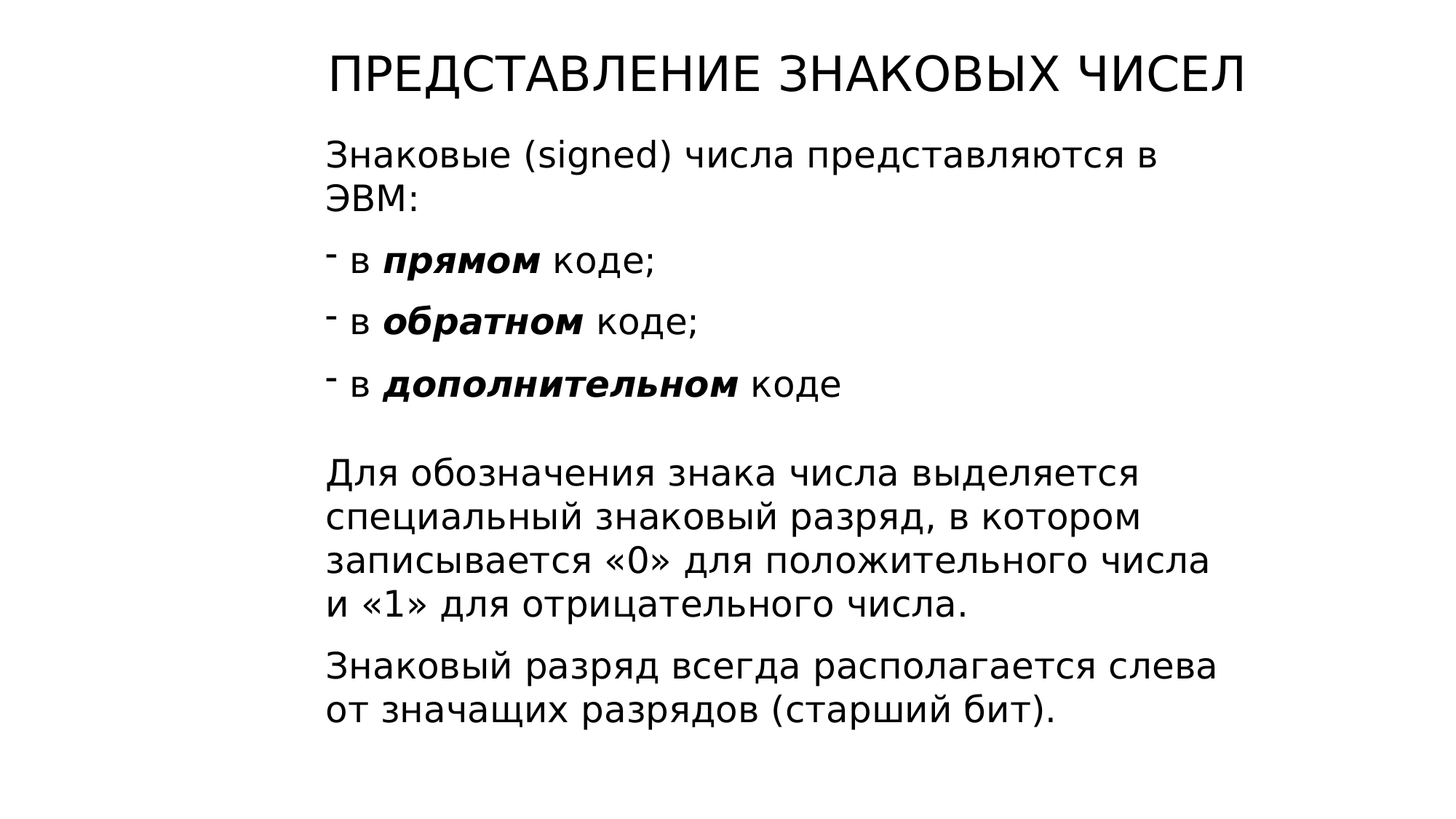

# ПРЕДСТАВЛЕНИЕ ЗНАКОВЫХ ЧИСЕЛ
Знаковые (signed) числа представляются в ЭВМ:
 в прямом коде;
 в обратном коде;
 в дополнительном коде
Для обозначения знака числа выделяется специальный знаковый разряд, в котором записывается «0» для положительного числа и «1» для отрицательного числа.
Знаковый разряд всегда располагается слева от значащих разрядов (старший бит).